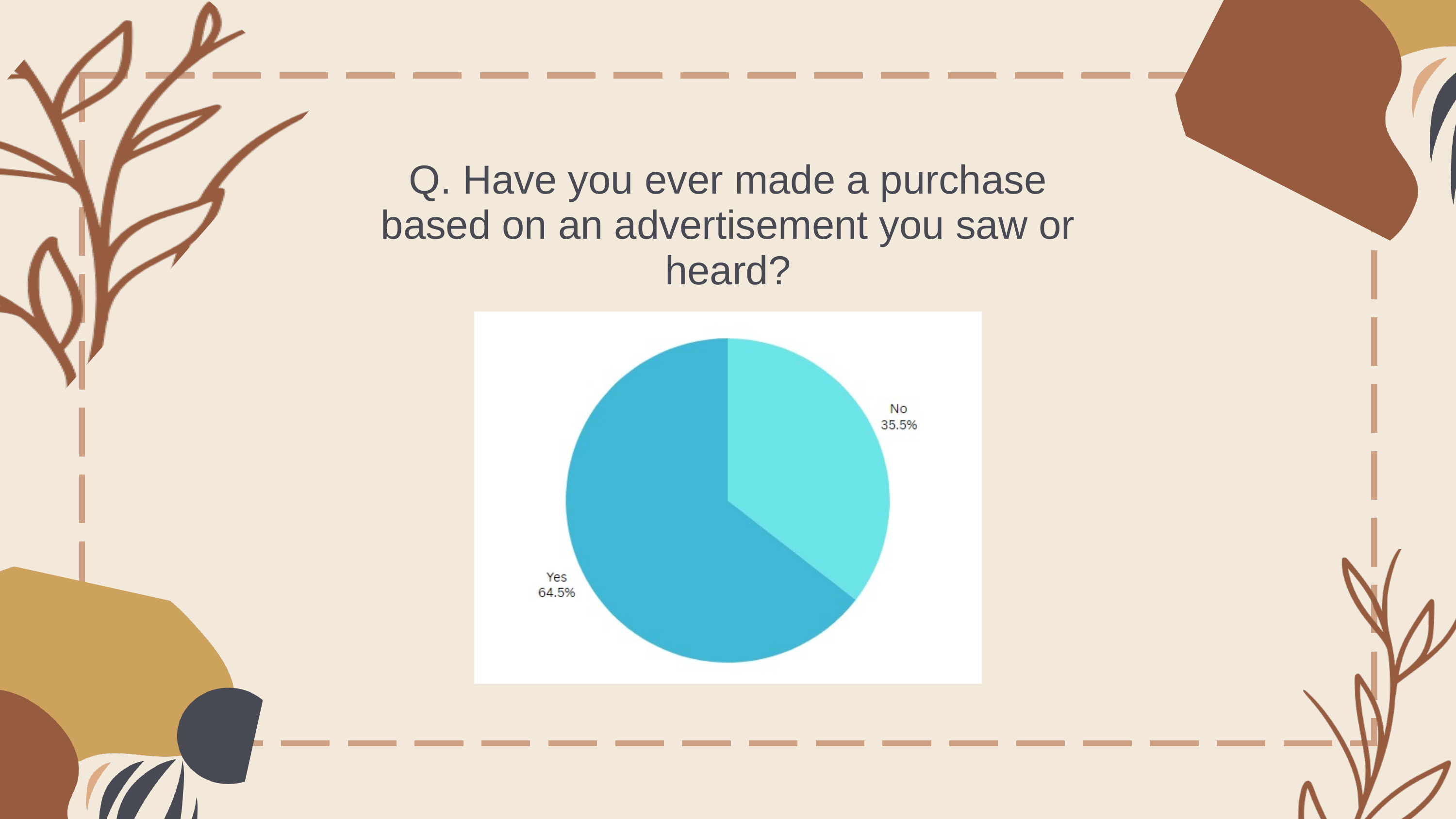

Q. Have you ever made a purchase based on an advertisement you saw or heard?